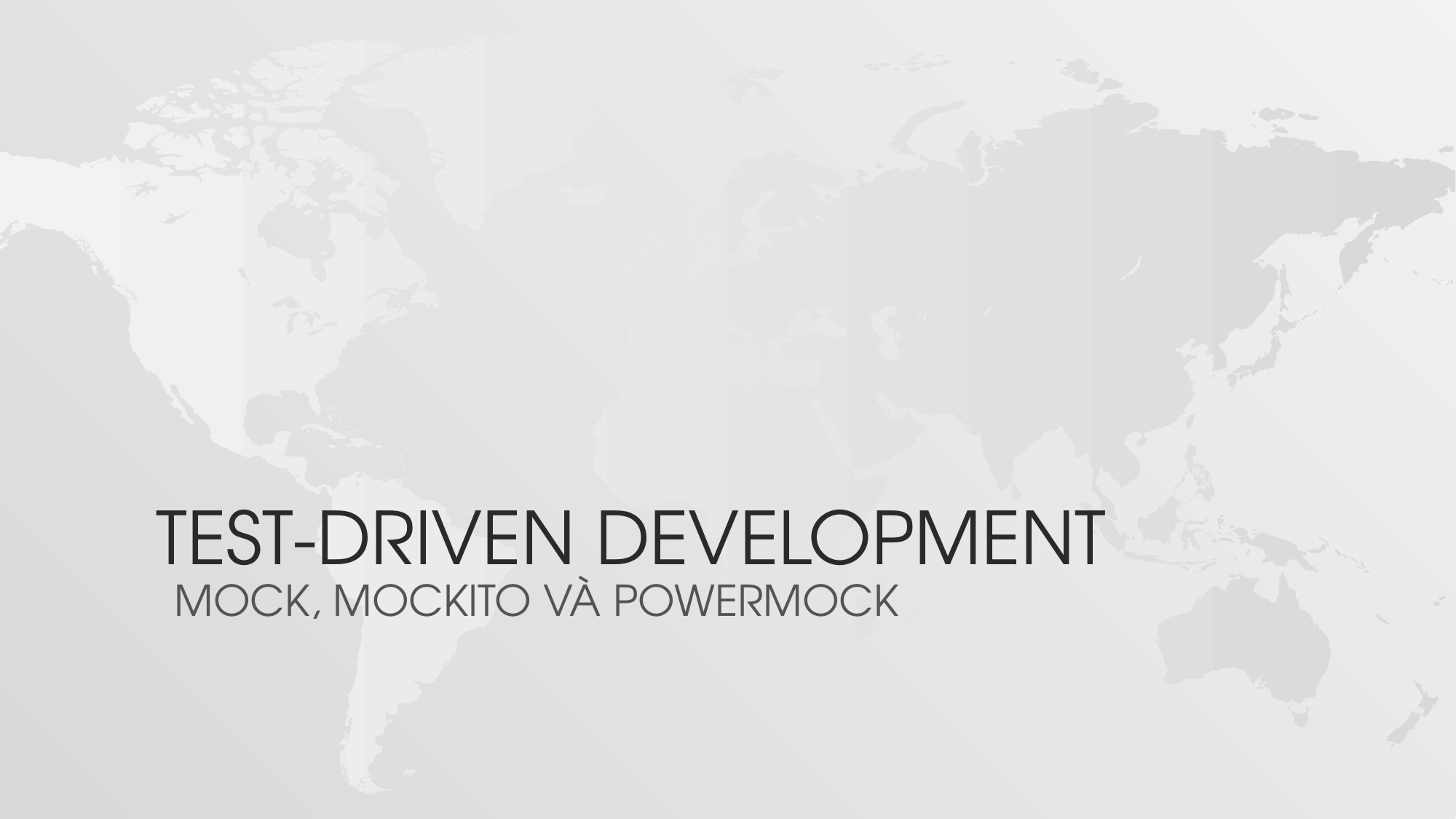

# TEST-DRIVEN DEVELOPMENT
MOCK, MOCKITO VÀ POWERMOCK